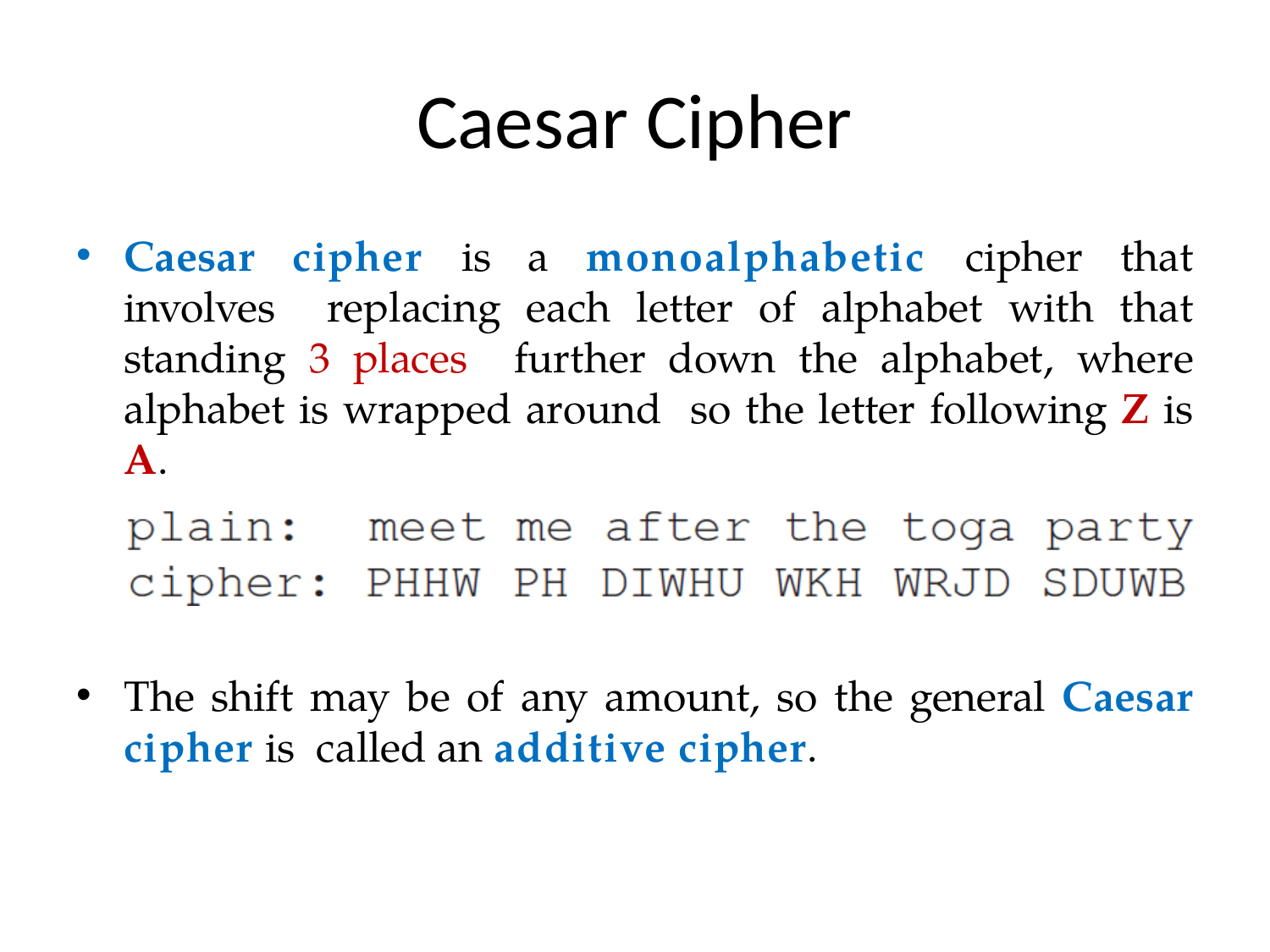

# Caesar Cipher
Caesar cipher is a monoalphabetic cipher that involves  replacing each letter of alphabet with that standing 3 places  further down the alphabet, where alphabet is wrapped around  so the letter following Z is A.

The shift may be of any amount, so the general Caesar cipher is  called an additive cipher.